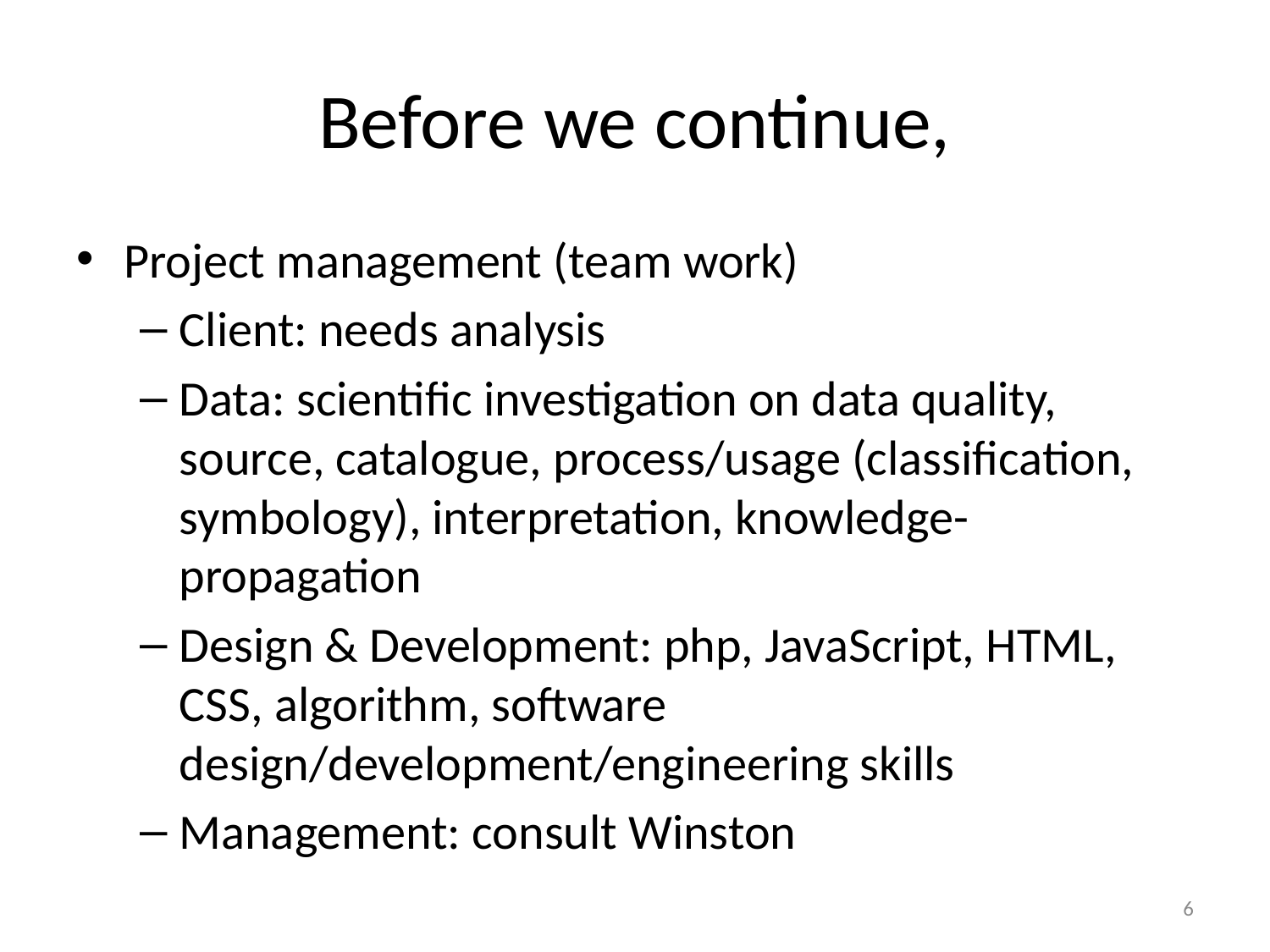

# Before we continue,
Project management (team work)
Client: needs analysis
Data: scientific investigation on data quality, source, catalogue, process/usage (classification, symbology), interpretation, knowledge-propagation
Design & Development: php, JavaScript, HTML, CSS, algorithm, software design/development/engineering skills
Management: consult Winston
6